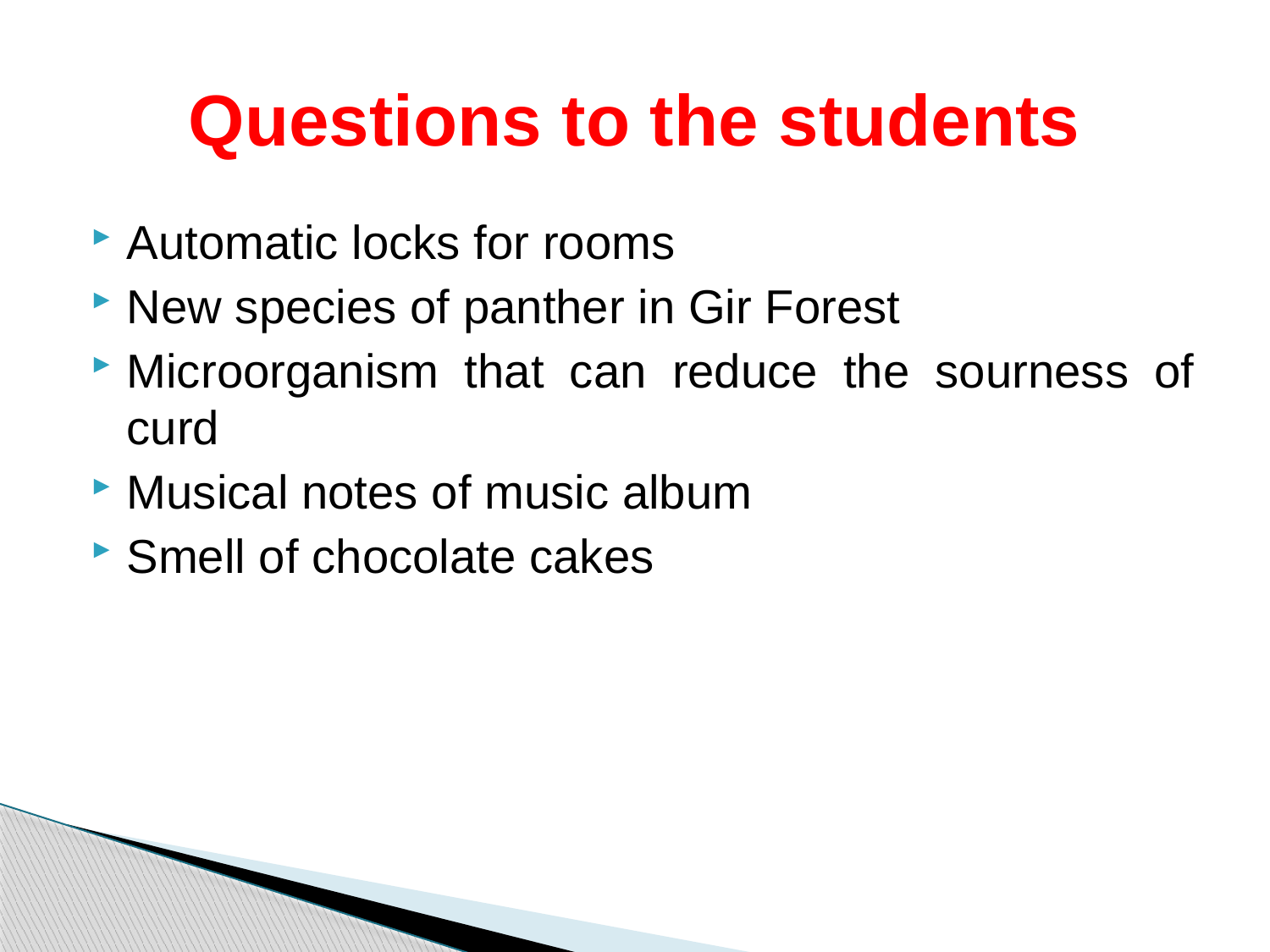

# Questions to the students
Automatic locks for rooms
New species of panther in Gir Forest
Microorganism that can reduce the sourness of curd
Musical notes of music album
Smell of chocolate cakes